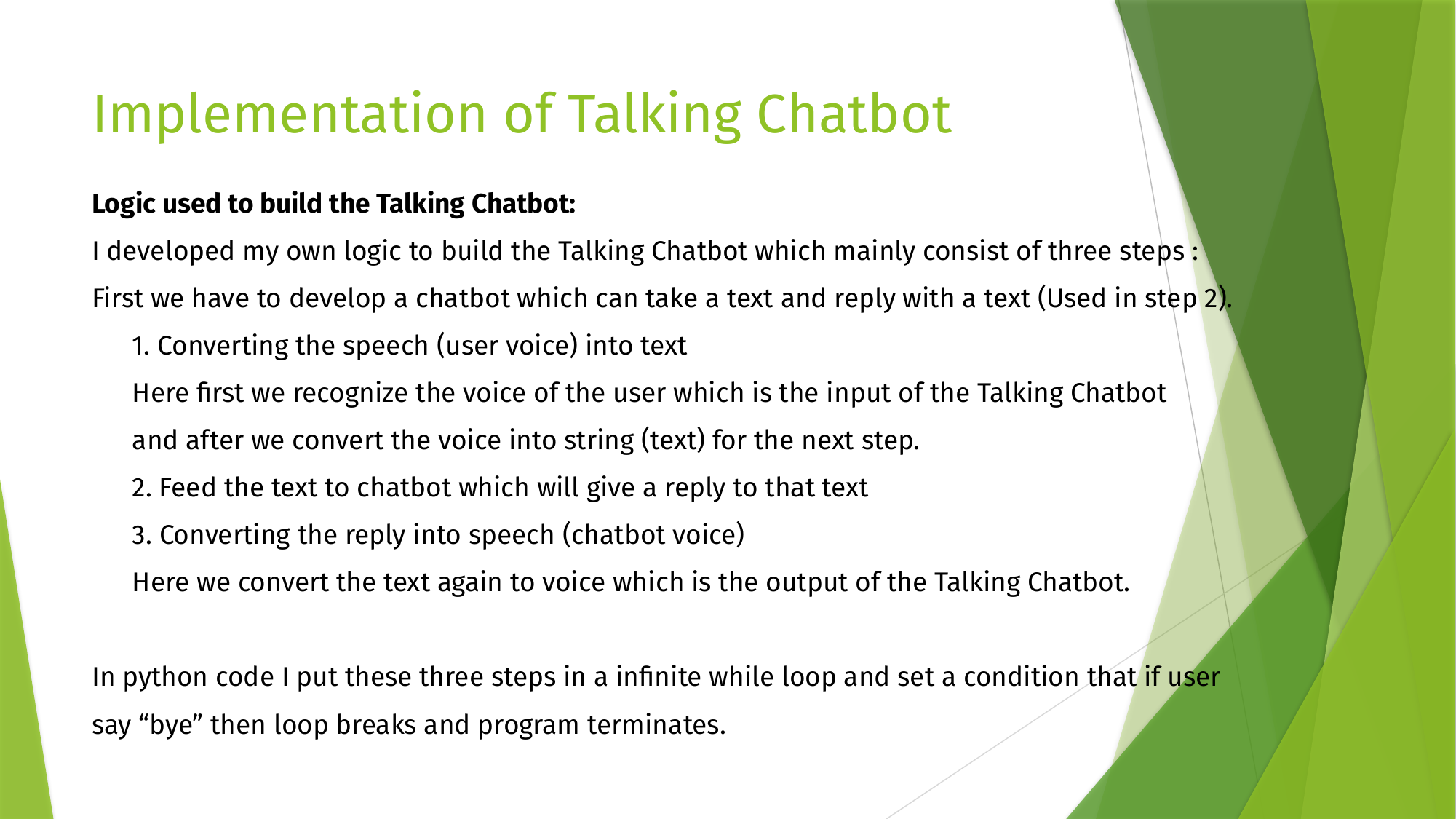

# Implementation of Talking Chatbot
Logic used to build the Talking Chatbot:
I developed my own logic to build the Talking Chatbot which mainly consist of three steps :
First we have to develop a chatbot which can take a text and reply with a text (Used in step 2).
		1. Converting the speech (user voice) into text
			Here first we recognize the voice of the user which is the input of the Talking Chatbot
			and after we convert the voice into string (text) for the next step.
		2. Feed the text to chatbot which will give a reply to that text
		3. Converting the reply into speech (chatbot voice)
			Here we convert the text again to voice which is the output of the Talking Chatbot.

In python code I put these three steps in a infinite while loop and set a condition that if user
say “bye” then loop breaks and program terminates.